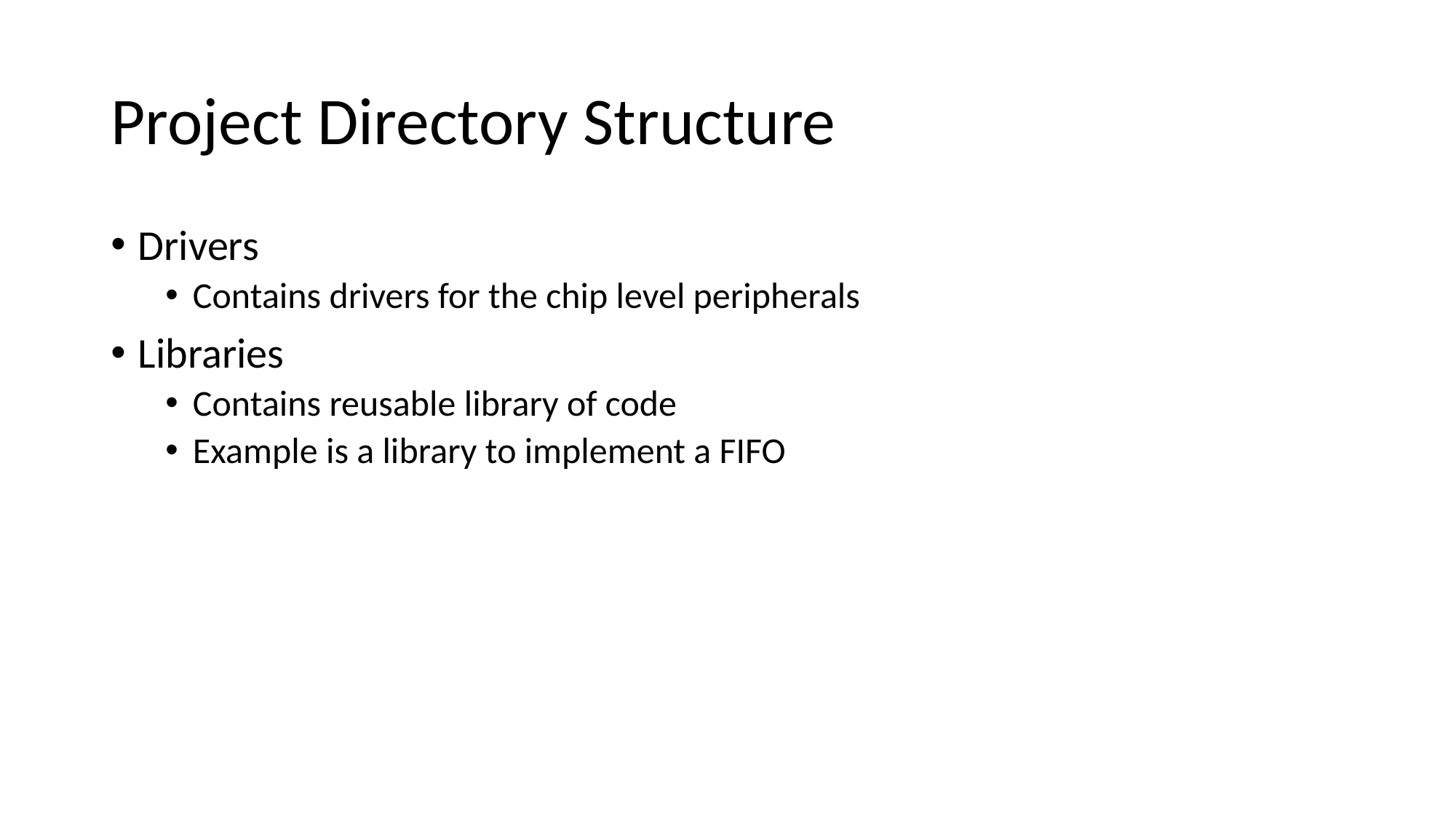

# Project Directory Structure
Drivers
Contains drivers for the chip level peripherals
Libraries
Contains reusable library of code
Example is a library to implement a FIFO